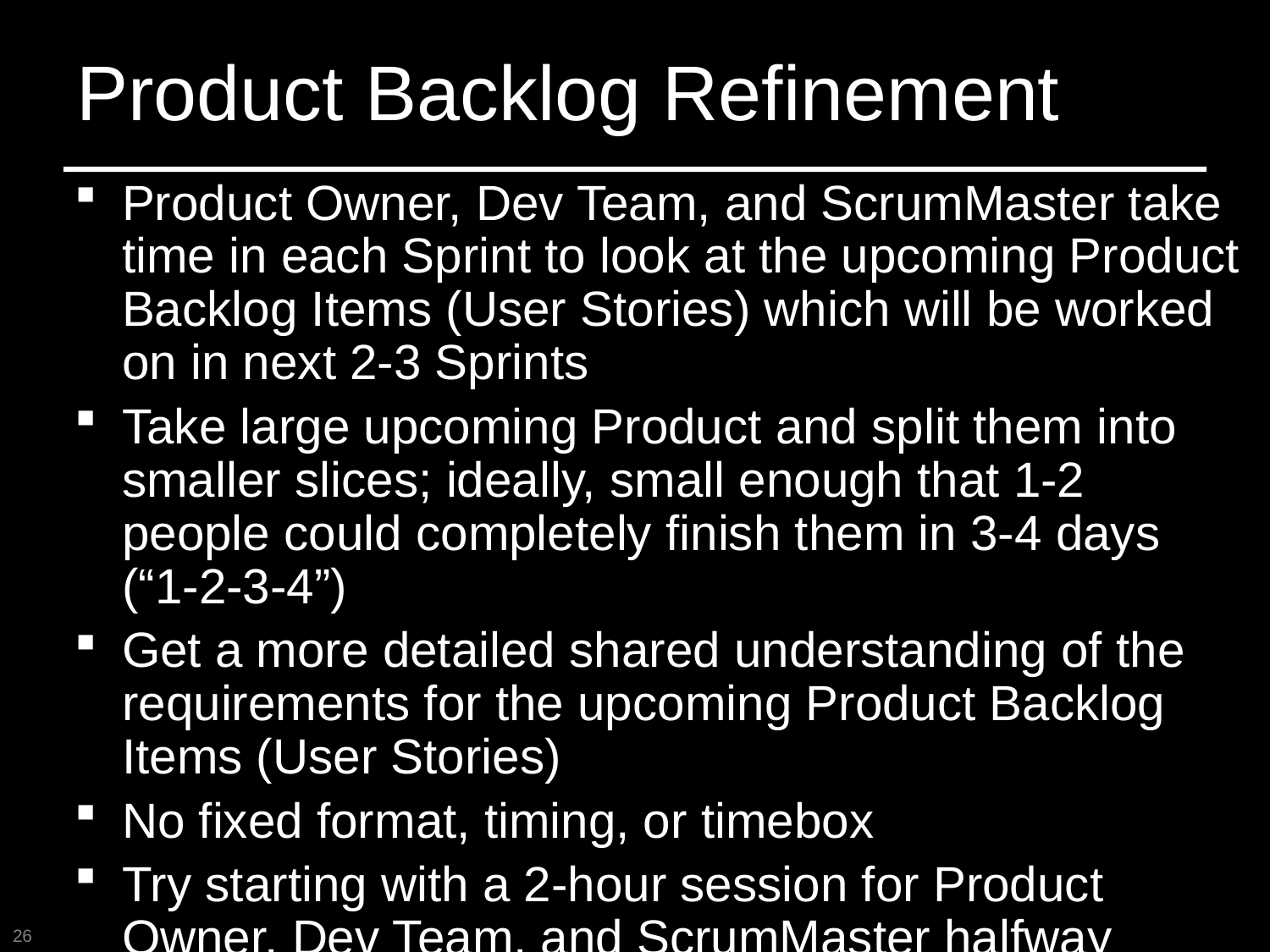

26
# Product Backlog Refinement
Product Owner, Dev Team, and ScrumMaster take time in each Sprint to look at the upcoming Product Backlog Items (User Stories) which will be worked on in next 2-3 Sprints
Take large upcoming Product and split them into smaller slices; ideally, small enough that 1-2 people could completely finish them in 3-4 days (“1-2-3-4”)
Get a more detailed shared understanding of the requirements for the upcoming Product Backlog Items (User Stories)
No fixed format, timing, or timebox
Try starting with a 2-hour session for Product Owner, Dev Team, and ScrumMaster halfway through the Sprint